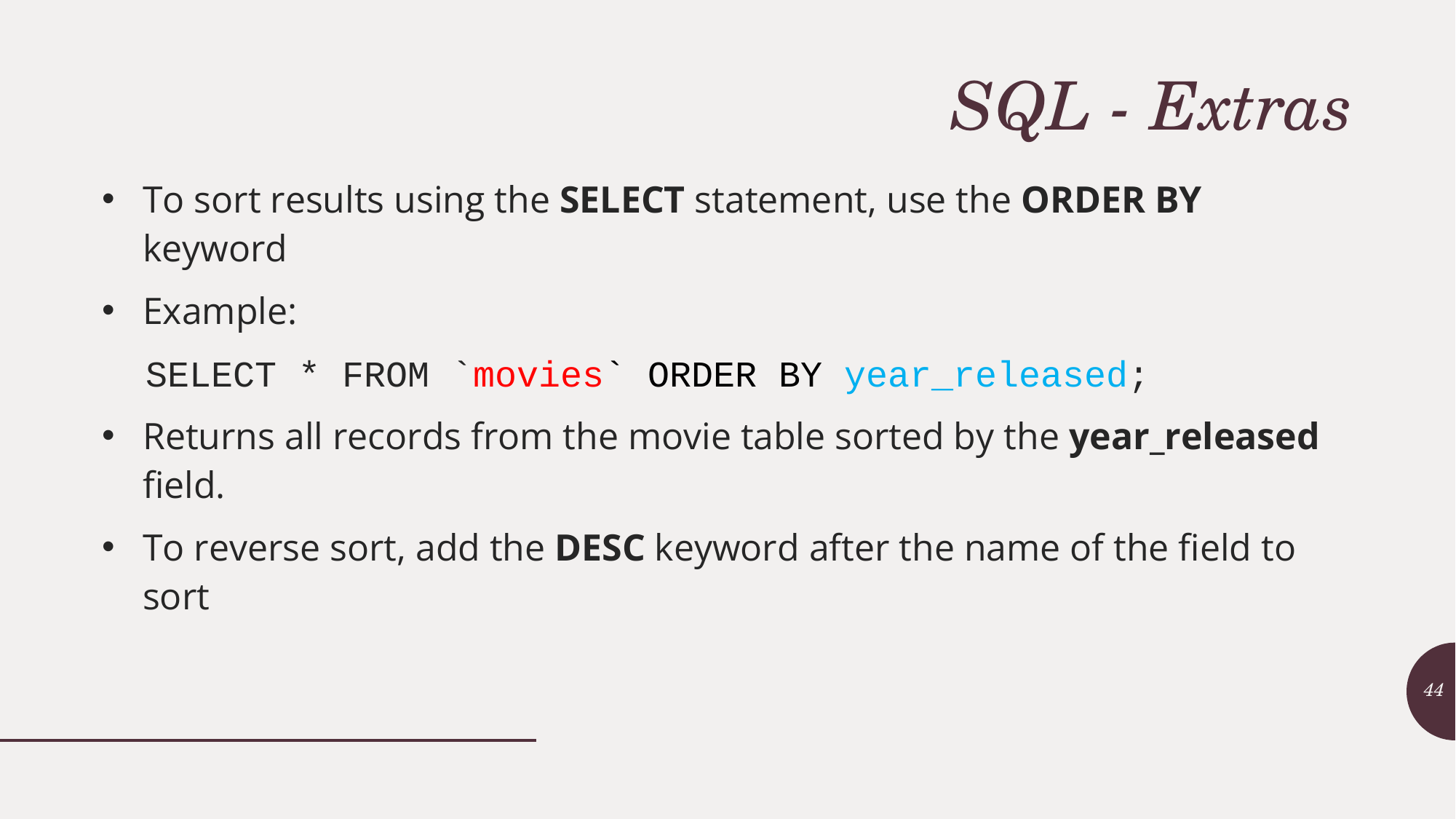

# SQL - Extras
To sort results using the SELECT statement, use the ORDER BY keyword
Example:
  SELECT * FROM `movies` ORDER BY year_released;
Returns all records from the movie table sorted by the year_released field.
To reverse sort, add the DESC keyword after the name of the field to sort
44